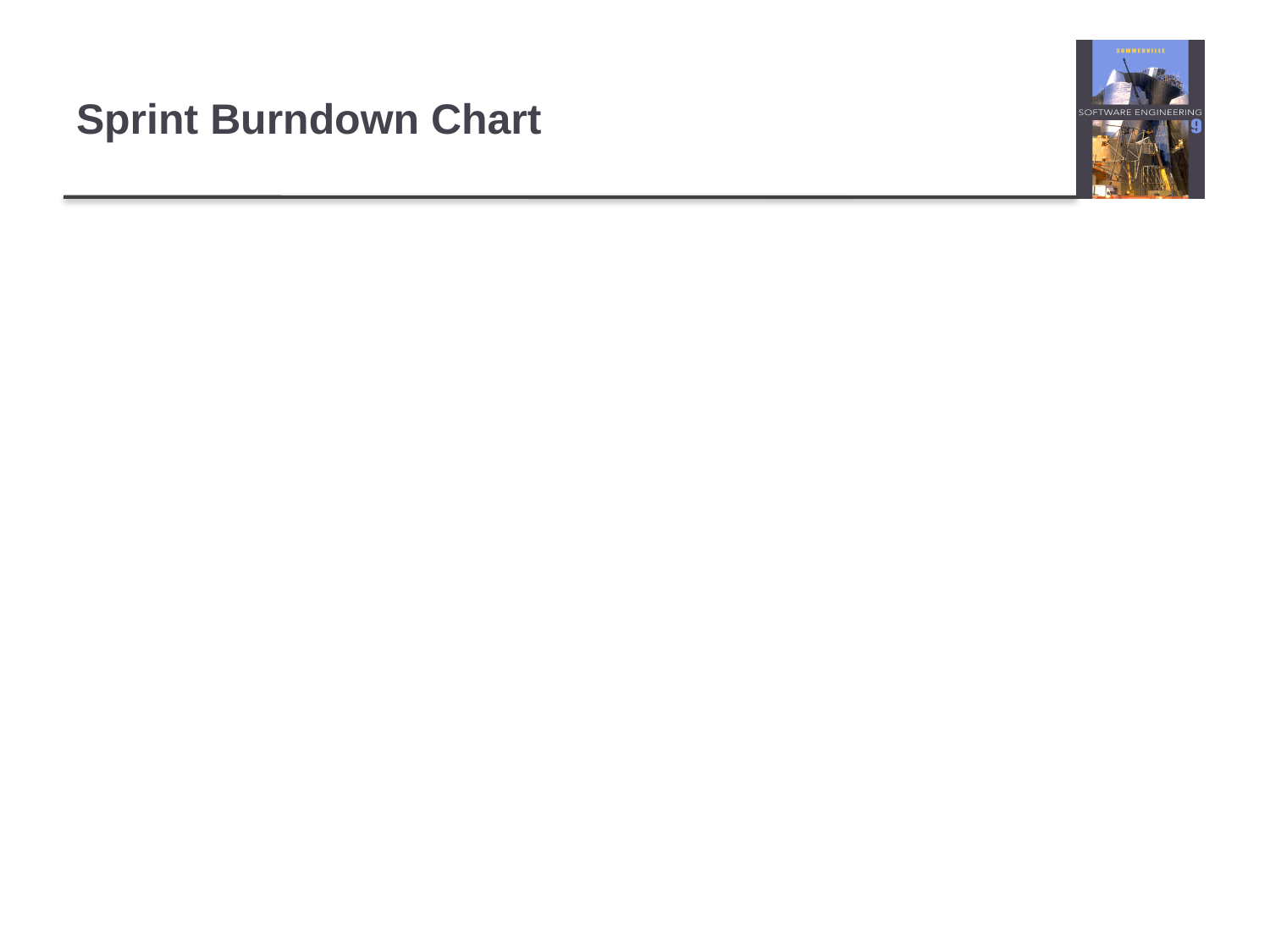

# Sprint Burndown Chart
A display of what work has been completed
and what is left to complete
one for each developer or work item
updated every day
(make best guess about hours/points completed each day)

variation: Release burndown chart
shows overall progress
updated at end of each sprint